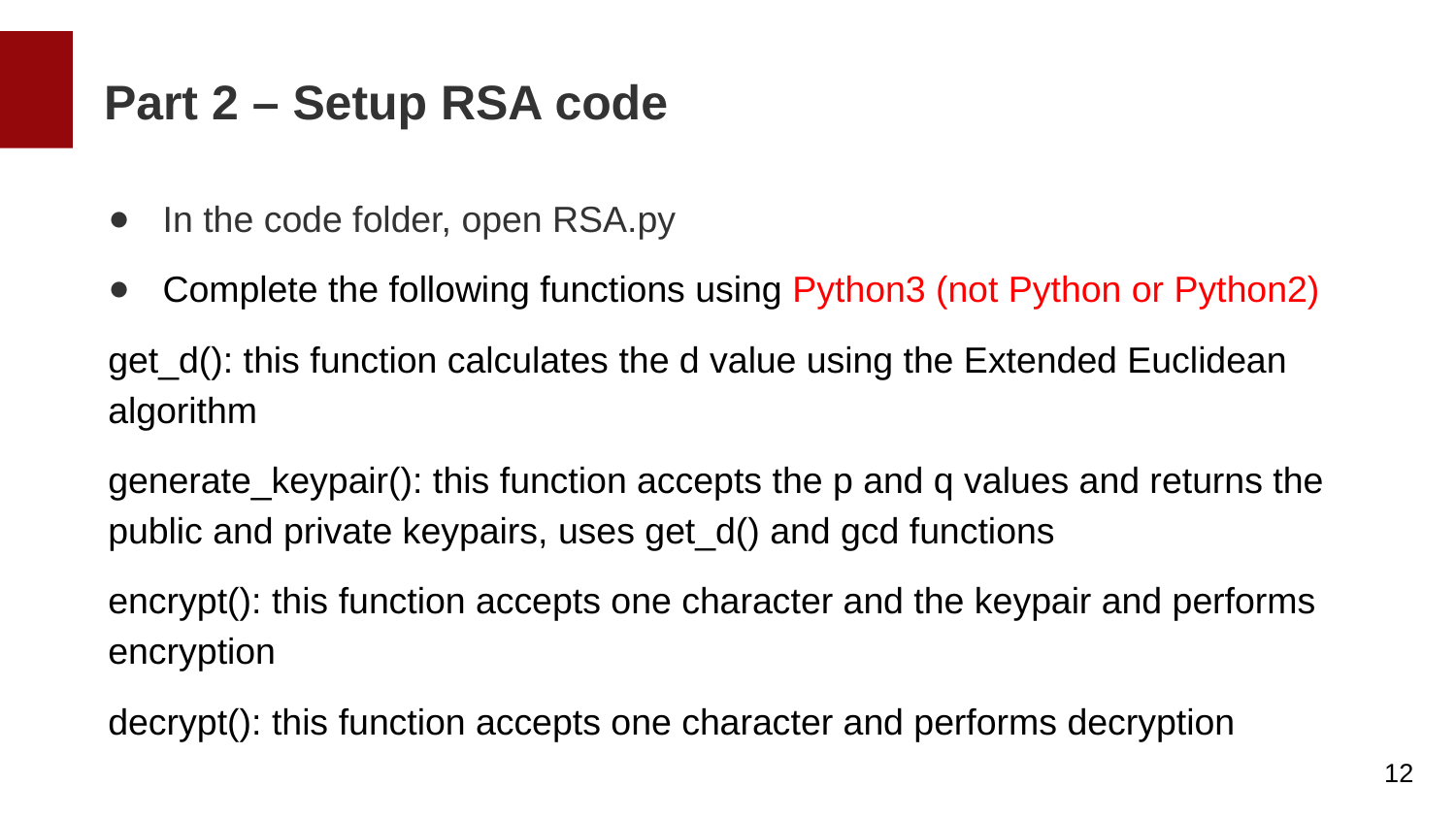

Part 2 – Setup RSA code
In the code folder, open RSA.py
Complete the following functions using Python3 (not Python or Python2)
get_d(): this function calculates the d value using the Extended Euclidean algorithm
generate_keypair(): this function accepts the p and q values and returns the public and private keypairs, uses get_d() and gcd functions
encrypt(): this function accepts one character and the keypair and performs encryption
decrypt(): this function accepts one character and performs decryption

12